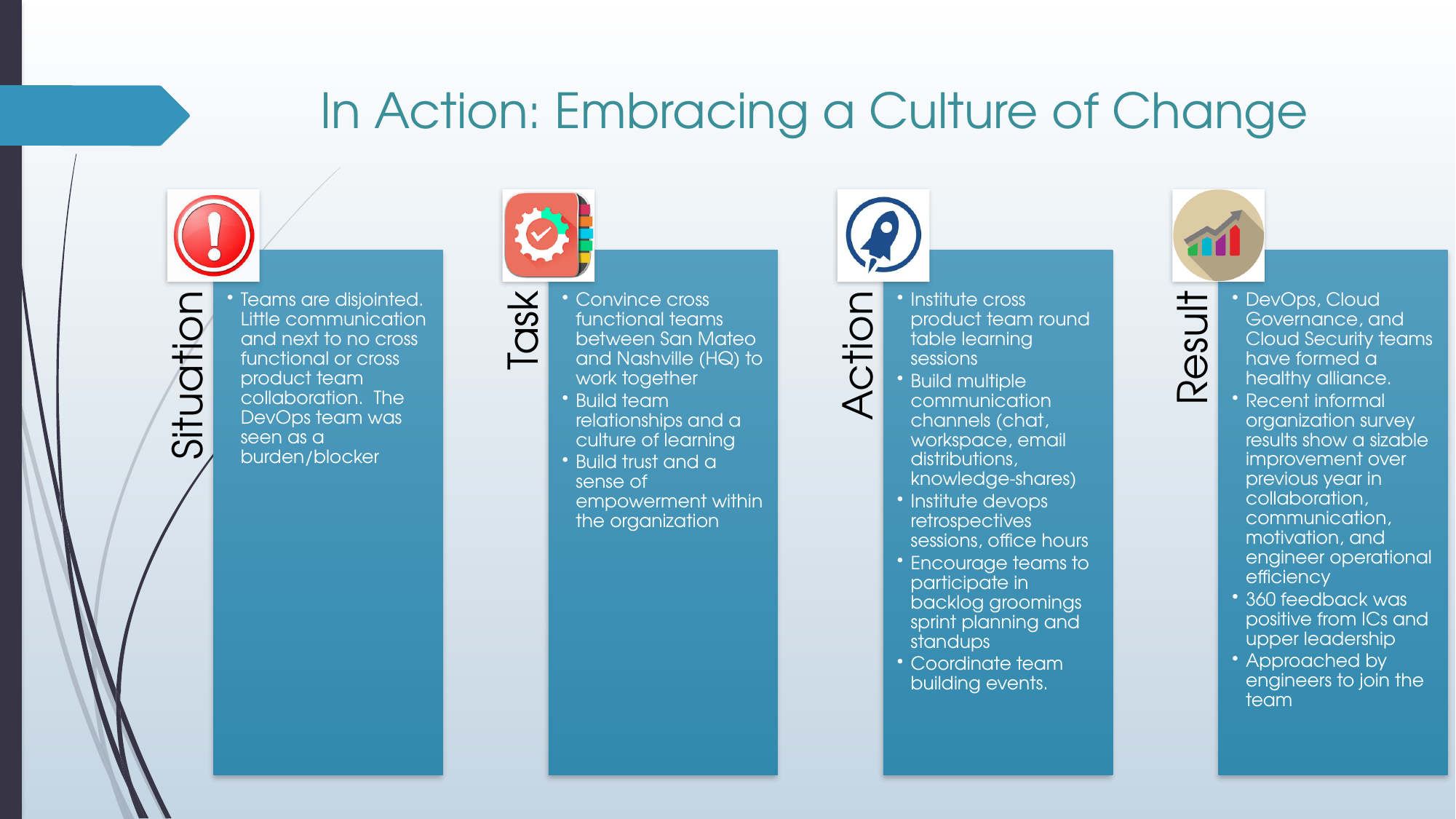

# In Action: Embracing a Culture of Change
Situation
Teams are disjointed.  Little communication and next to no cross functional or cross product team collaboration.  The DevOps team was seen as a burden/blocker

Task
Convince cross functional teams between San Mateo and Nashville (HQ) to work together
Build team relationships and a culture of learning
Build trust and a sense of empowerment within the organization
Action
Institute cross product team round table learning sessions
Build multiple communication channels (chat, workspace, email distributions, knowledge-shares)
Institute devops retrospectives sessions, office hours
Encourage teams to participate in backlog groomings sprint planning and standups
Coordinate team building events.
Result
DevOps, Cloud Governance, and Cloud Security teams have formed a healthy alliance.
Recent informal organization survey results show a sizable improvement over previous year in collaboration, communication, motivation, and engineer operational efficiency
360 feedback was positive from ICs and upper leadership
Approached by engineers to join the team